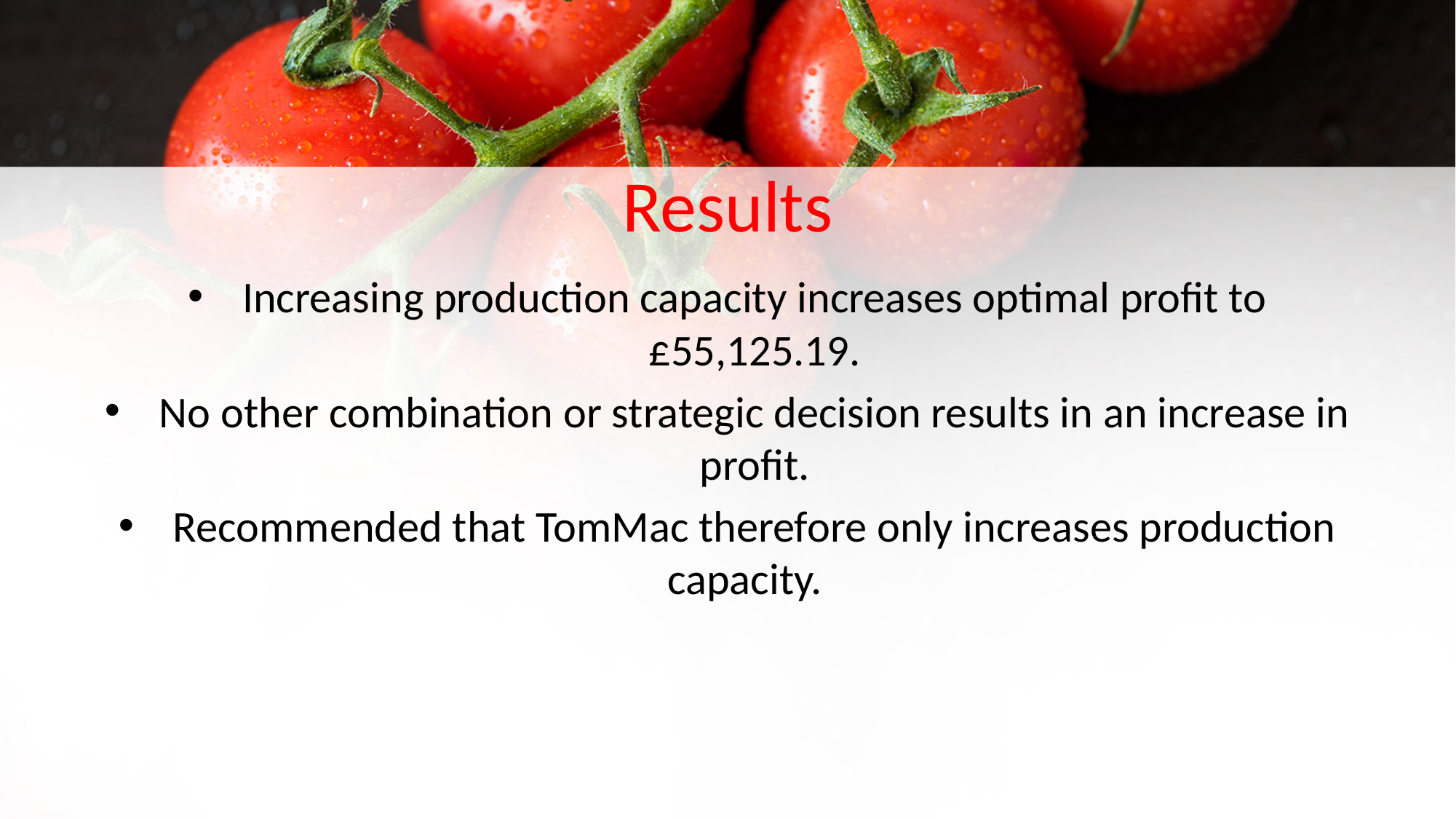

# Results
Increasing production capacity increases optimal profit to £55,125.19.
No other combination or strategic decision results in an increase in profit.
Recommended that TomMac therefore only increases production capacity.